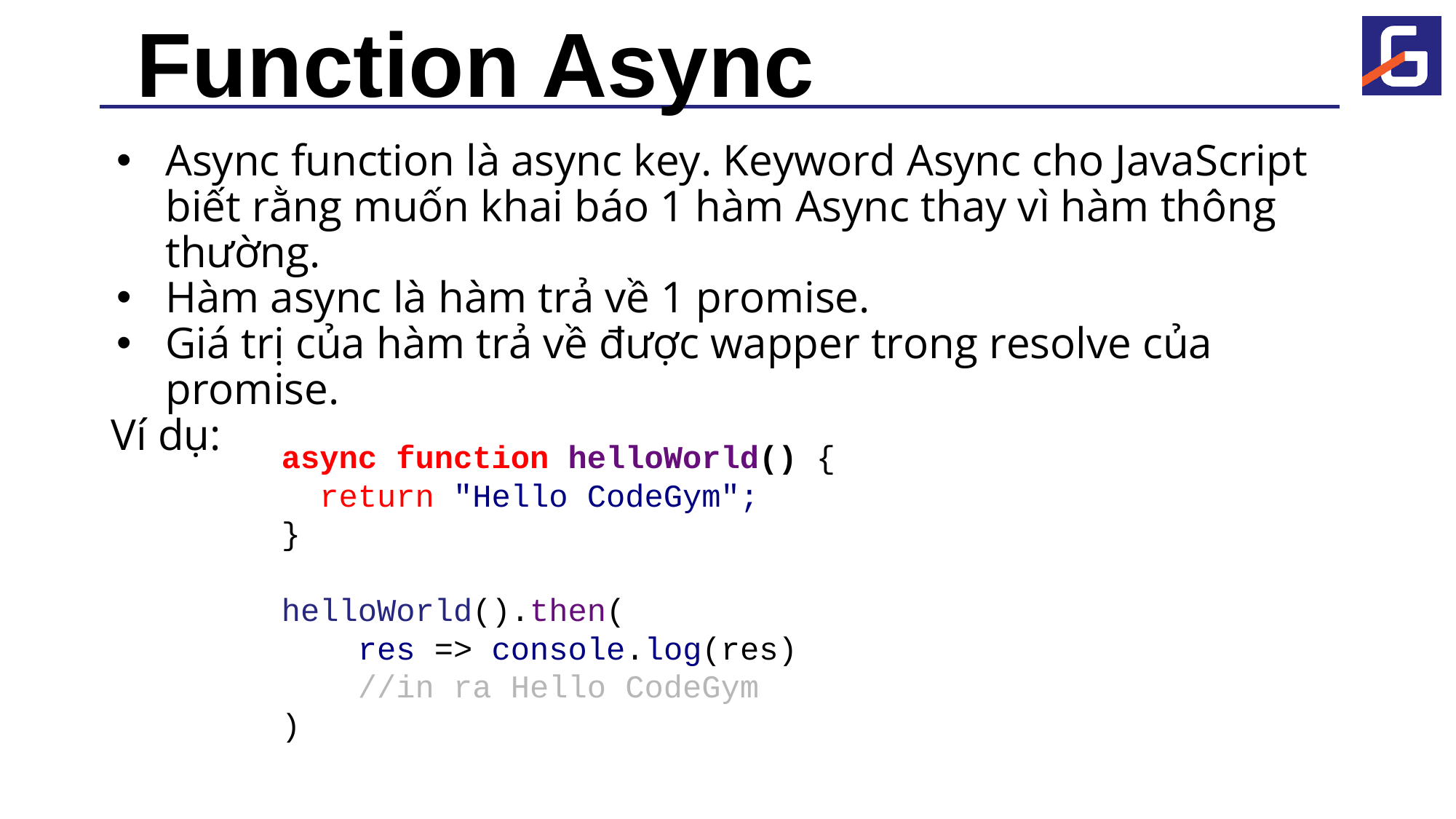

# Function Async
Async function là async key. Keyword Async cho JavaScript biết rằng muốn khai báo 1 hàm Async thay vì hàm thông thường.
Hàm async là hàm trả về 1 promise.
Giá trị của hàm trả về được wapper trong resolve của promise.
Ví dụ:

async function helloWorld() {
  return "Hello CodeGym";
}

helloWorld().then(
    res => console.log(res)
    //in ra Hello CodeGym
)